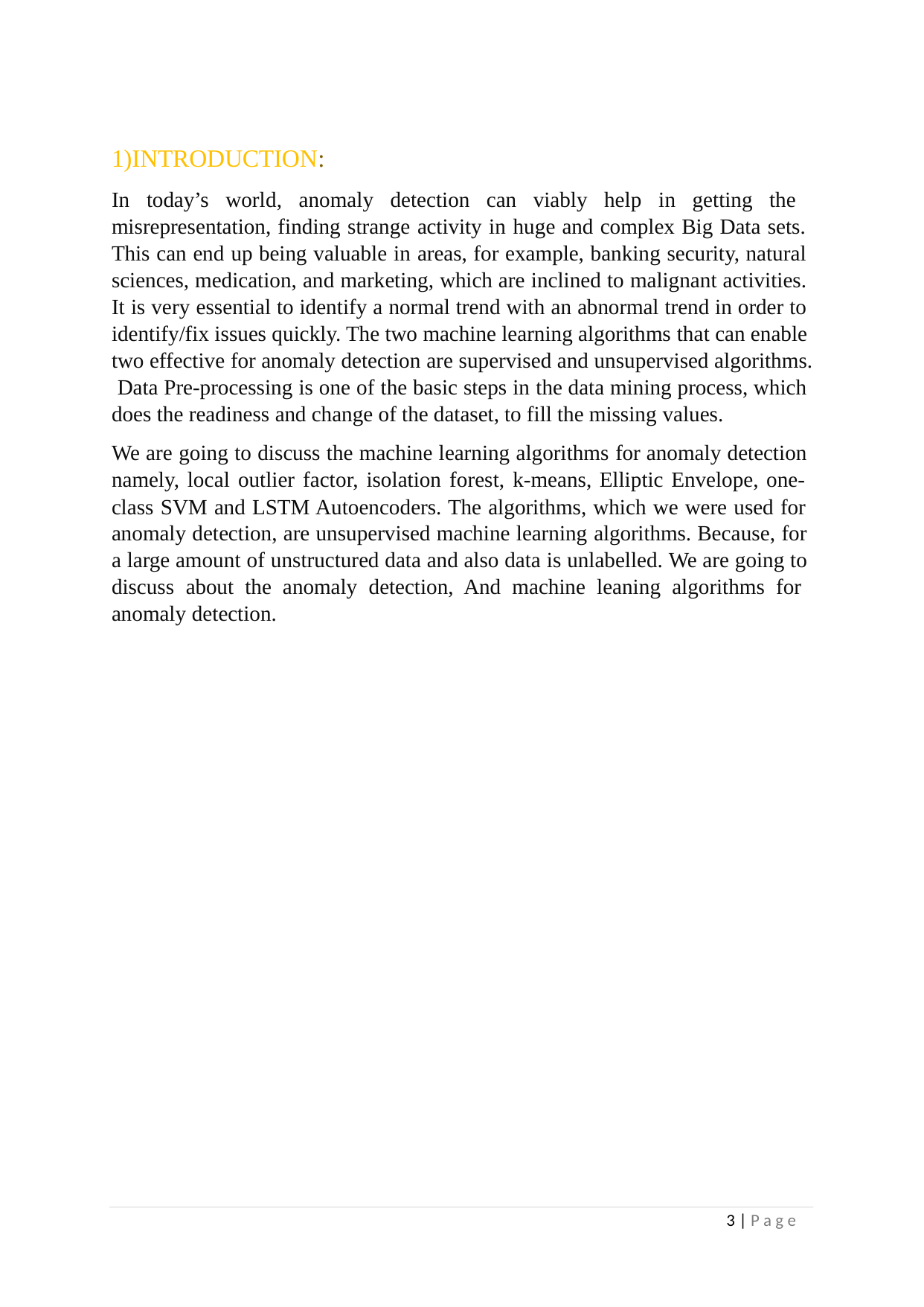

1)INTRODUCTION:
In today’s world, anomaly detection can viably help in getting the  misrepresentation, finding strange activity in huge and complex Big Data sets.  This can end up being valuable in areas, for example, banking security, natural  sciences, medication, and marketing, which are inclined to malignant activities.  It is very essential to identify a normal trend with an abnormal trend in order to  identify/fix issues quickly. The two machine learning algorithms that can enable  two effective for anomaly detection are supervised and unsupervised algorithms.  Data Pre-processing is one of the basic steps in the data mining process, which  does the readiness and change of the dataset, to fill the missing values.
We are going to discuss the machine learning algorithms for anomaly detection  namely, local outlier factor, isolation forest, k-means, Elliptic Envelope, one-  class SVM and LSTM Autoencoders. The algorithms, which we were used for  anomaly detection, are unsupervised machine learning algorithms. Because, for  a large amount of unstructured data and also data is unlabelled. We are going to  discuss about the anomaly detection, And machine leaning algorithms for  anomaly detection.
3 | P a g e